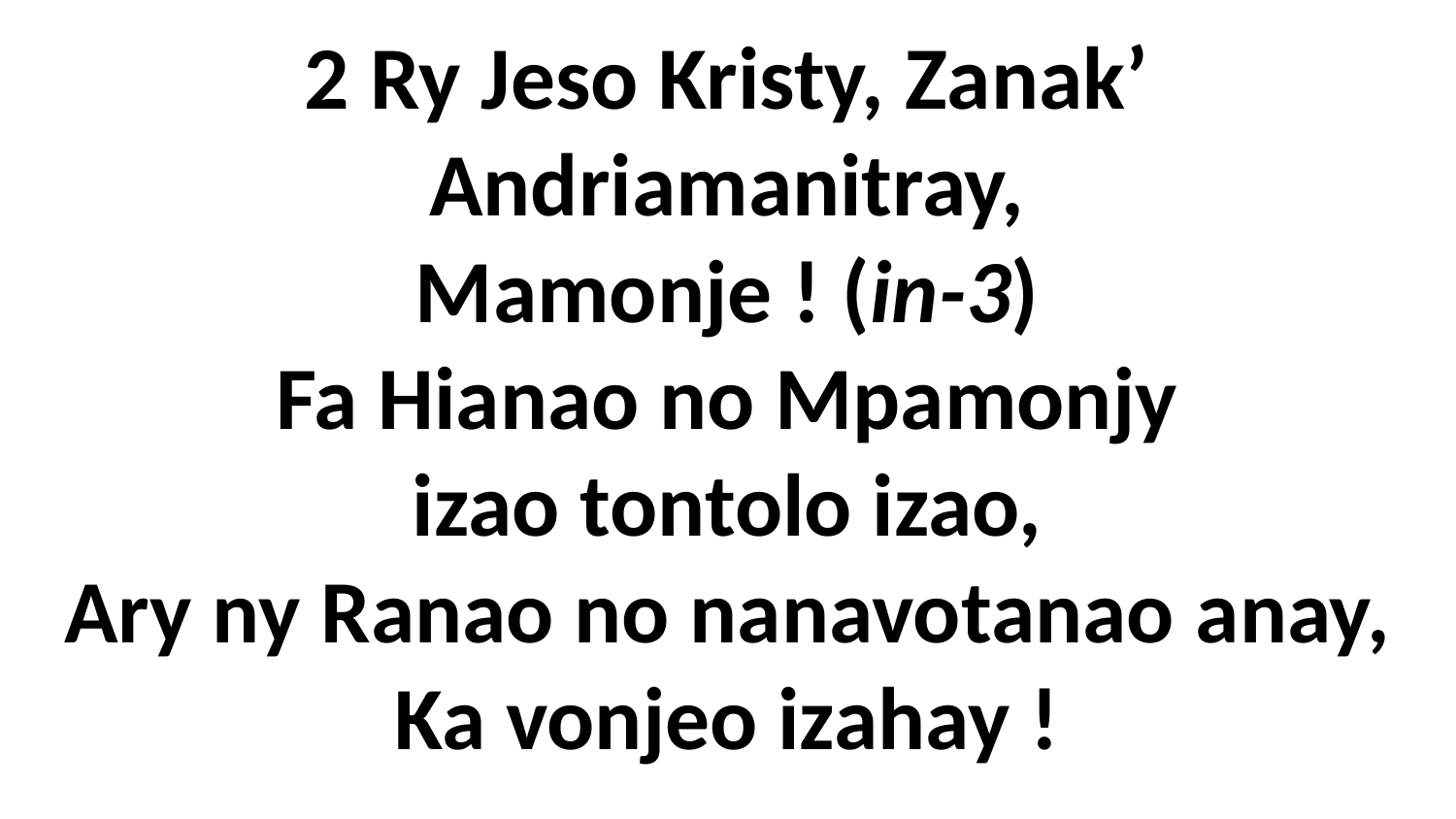

# 2 Ry Jeso Kristy, Zanak’ Andriamanitray, Mamonje ! (in-3) Fa Hianao no Mpamonjy izao tontolo izao, Ary ny Ranao no nanavotanao anay, Ka vonjeo izahay !